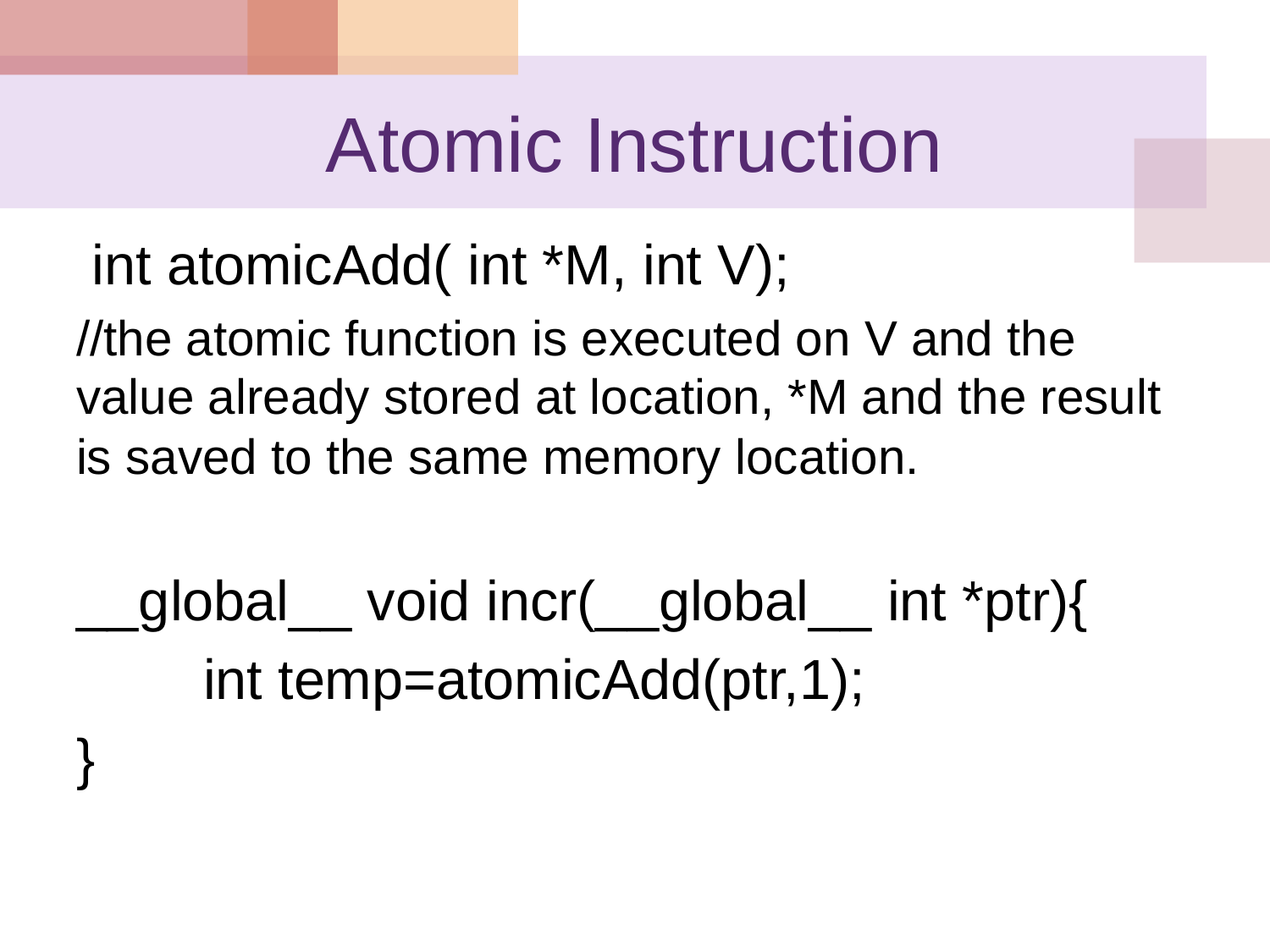

# Atomic Instruction
 int atomicAdd( int *M, int V);
//the atomic function is executed on V and the value already stored at location, *M and the result is saved to the same memory location.

__global__ void incr(__global__ int *ptr){
	int temp=atomicAdd(ptr,1);
}